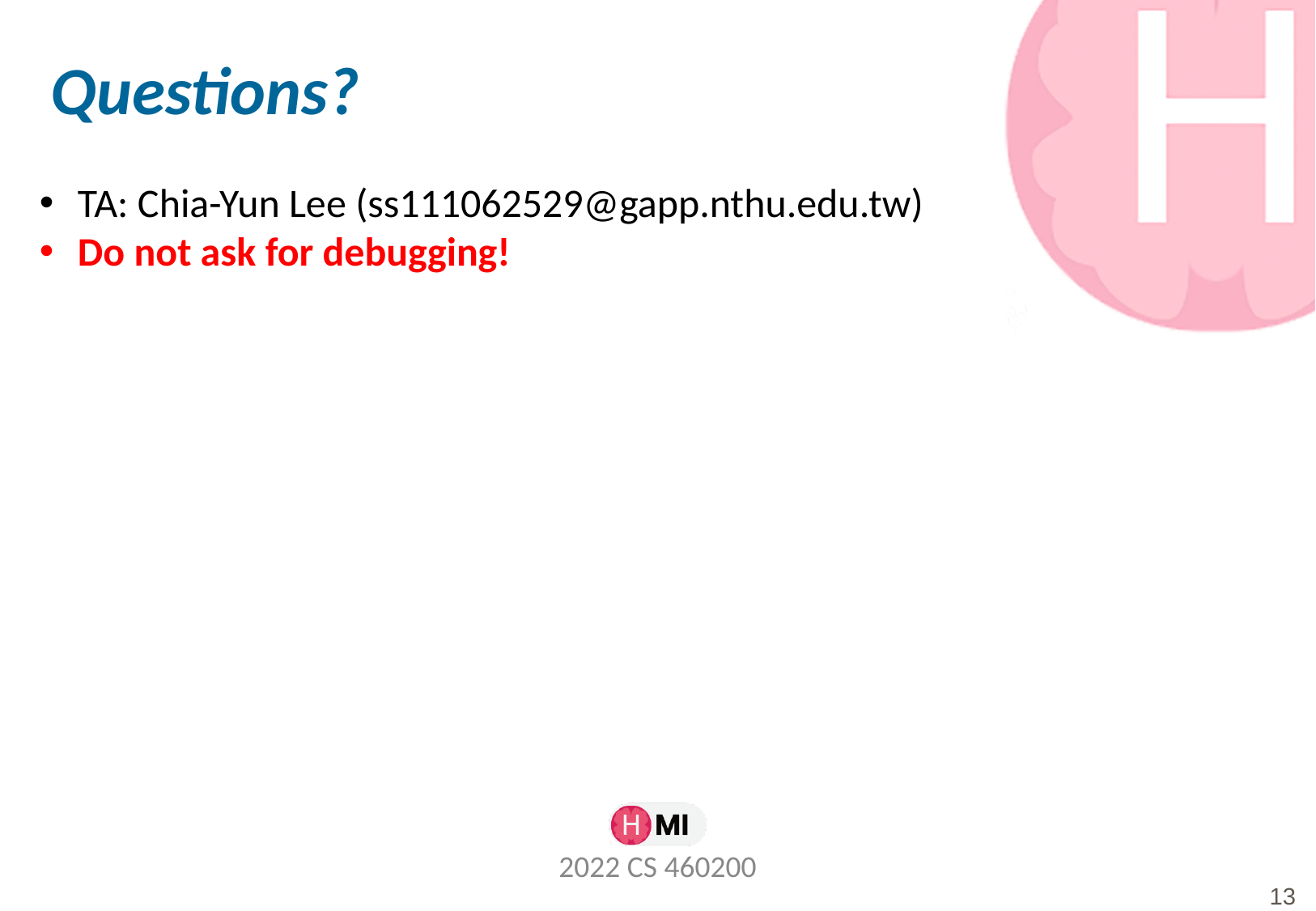

# Questions?
TA: Chia-Yun Lee (ss111062529@gapp.nthu.edu.tw)
Do not ask for debugging!
2022 CS 460200
13